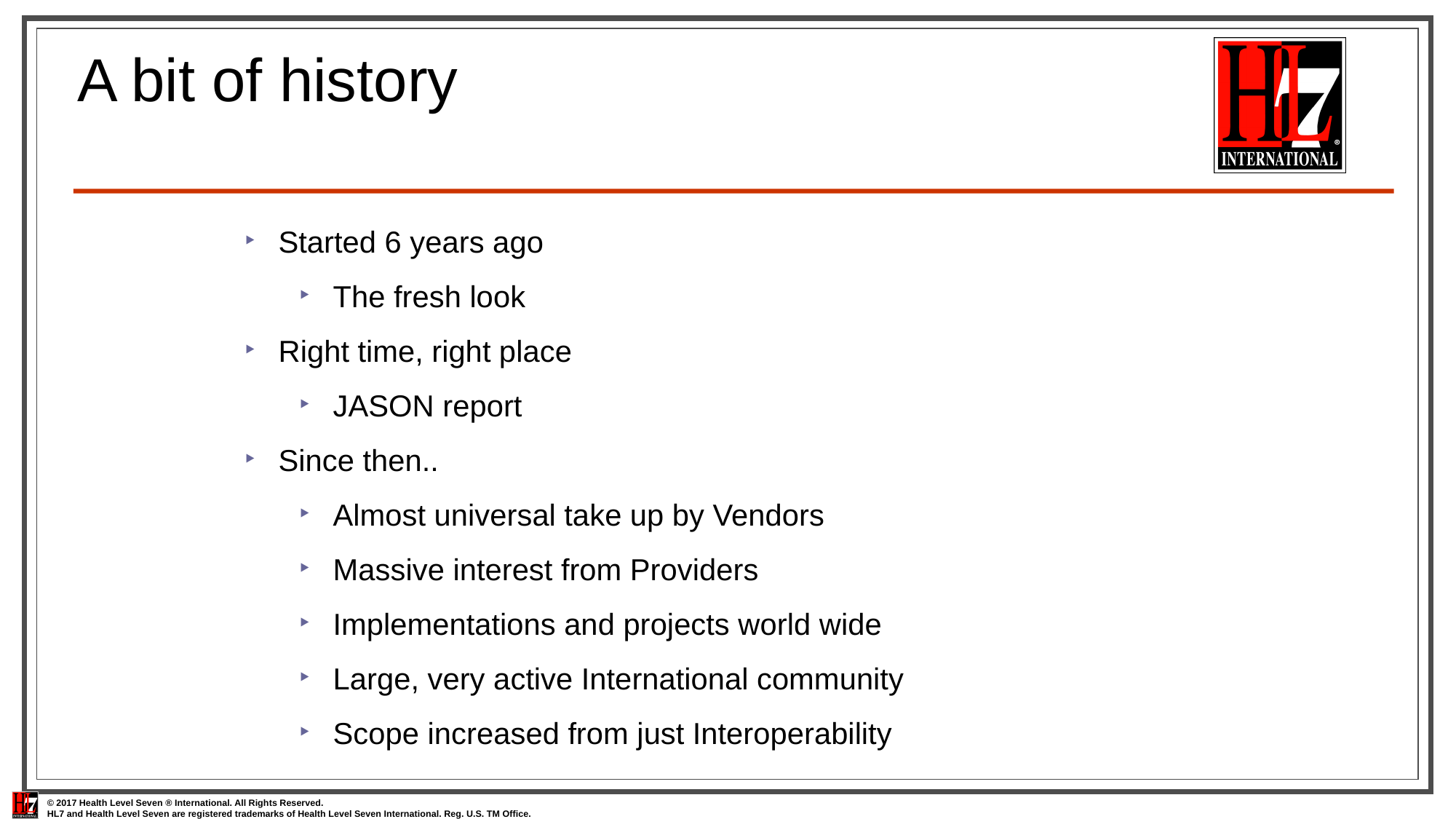

# A bit of history
Started 6 years ago
The fresh look
Right time, right place
JASON report
Since then..
Almost universal take up by Vendors
Massive interest from Providers
Implementations and projects world wide
Large, very active International community
Scope increased from just Interoperability